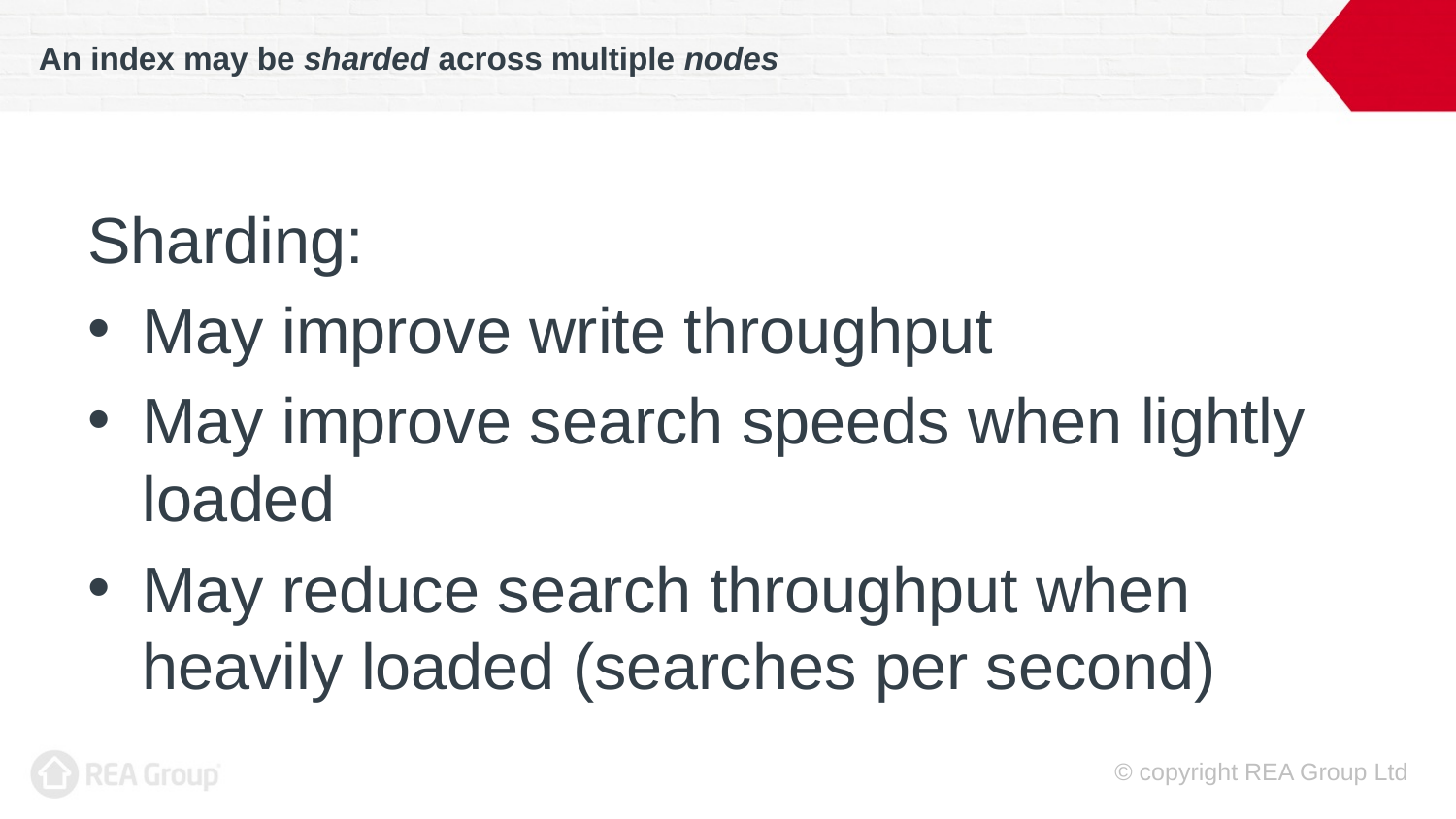

# An index may be sharded across multiple nodes
Sharding:
May improve write throughput
May improve search speeds when lightly loaded
May reduce search throughput when heavily loaded (searches per second)
© copyright REA Group Ltd